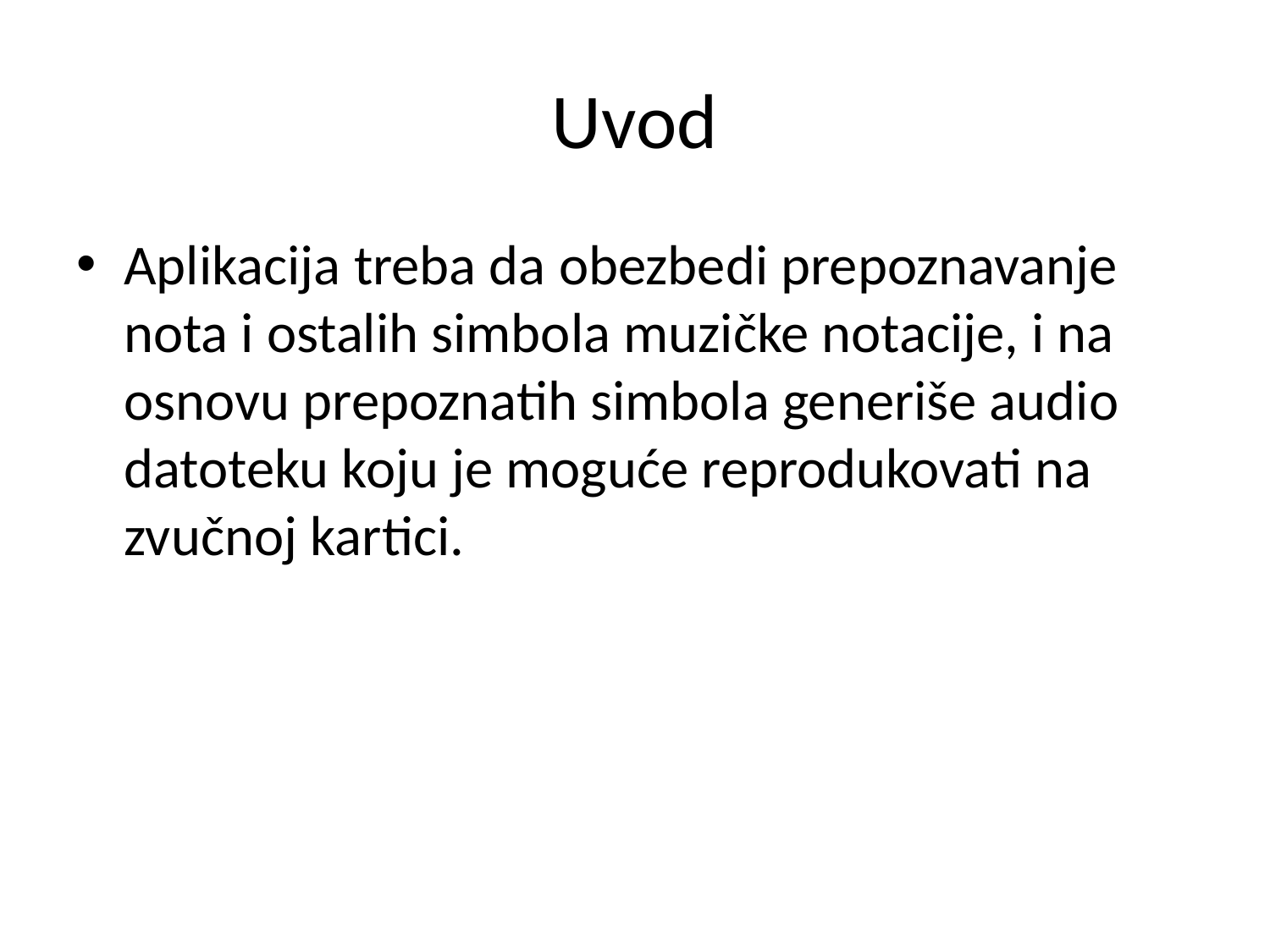

# Uvod
Aplikacija treba da obezbedi prepoznavanje nota i ostalih simbola muzičke notacije, i na osnovu prepoznatih simbola generiše audio datoteku koju je moguće reprodukovati na zvučnoj kartici.